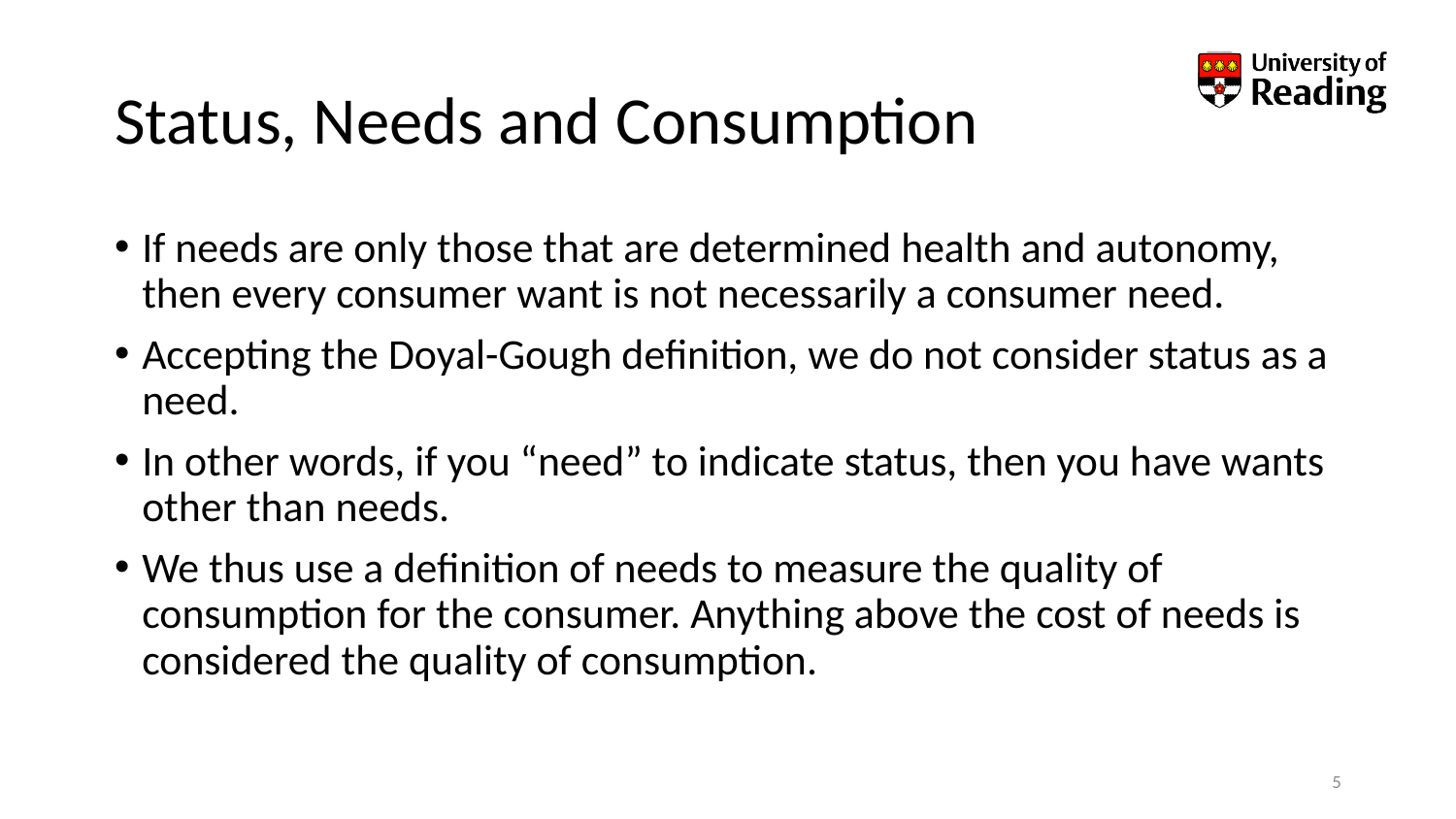

# Status, Needs and Consumption
If needs are only those that are determined health and autonomy, then every consumer want is not necessarily a consumer need.
Accepting the Doyal-Gough definition, we do not consider status as a need.
In other words, if you “need” to indicate status, then you have wants other than needs.
We thus use a definition of needs to measure the quality of consumption for the consumer. Anything above the cost of needs is considered the quality of consumption.

5